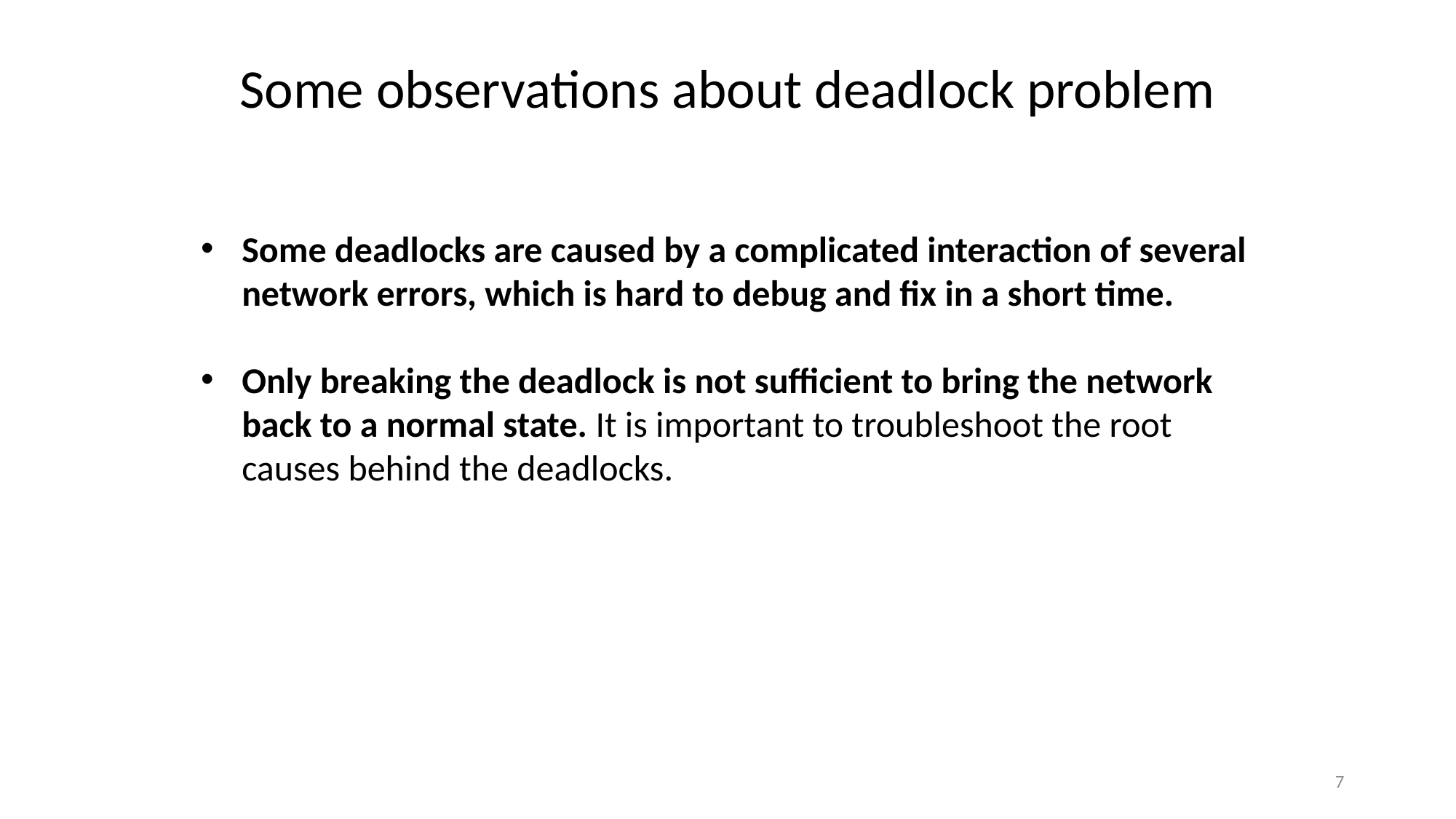

Some observations about deadlock problem
Some deadlocks are caused by a complicated interaction of several network errors, which is hard to debug and fix in a short time.

Only breaking the deadlock is not sufficient to bring the network back to a normal state. It is important to troubleshoot the root causes behind the deadlocks.

7